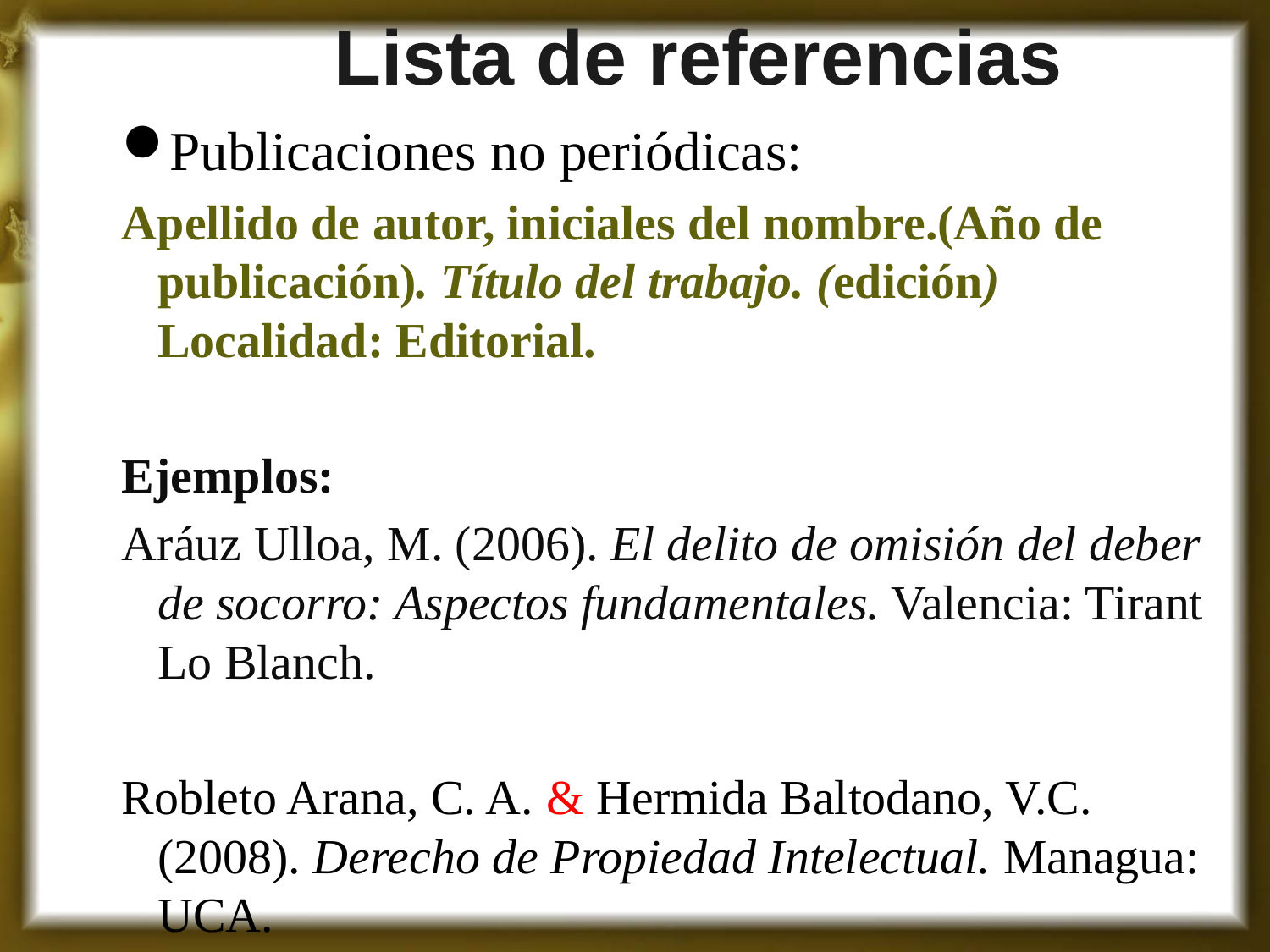

# Lista de referencias
Publicaciones no periódicas:
Apellido de autor, iniciales del nombre.(Año de 	publicación). Título del trabajo. (edición) 	Localidad: Editorial.

Ejemplos:
Aráuz Ulloa, M. (2006). El delito de omisión del deber de socorro: Aspectos fundamentales. Valencia: Tirant Lo Blanch.

Robleto Arana, C. A. & Hermida Baltodano, V.C. (2008). Derecho de Propiedad Intelectual. Managua: UCA.